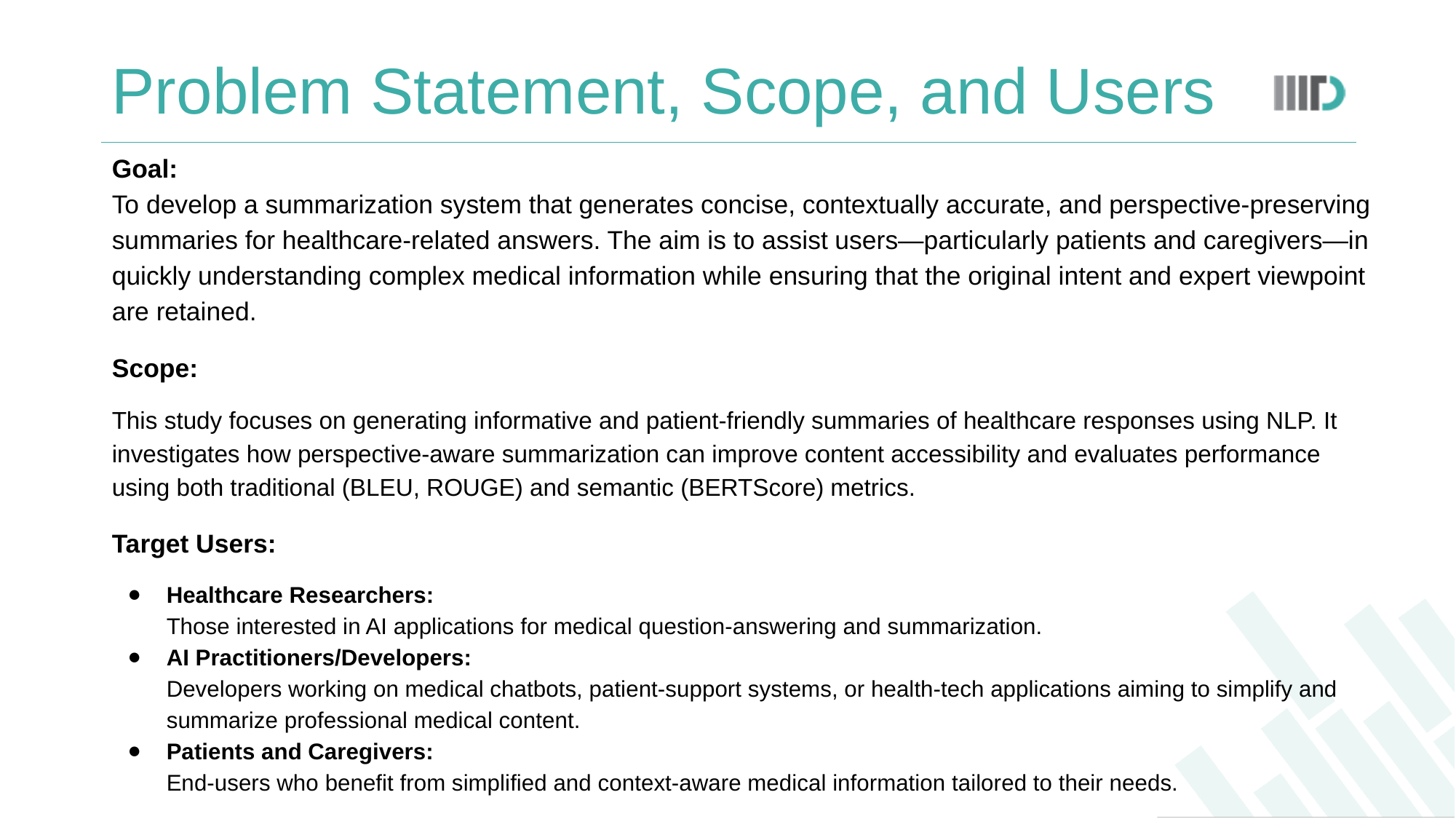

# Problem Statement, Scope, and Users
Goal:
To develop a summarization system that generates concise, contextually accurate, and perspective-preserving summaries for healthcare-related answers. The aim is to assist users—particularly patients and caregivers—in quickly understanding complex medical information while ensuring that the original intent and expert viewpoint are retained.
Scope:
This study focuses on generating informative and patient-friendly summaries of healthcare responses using NLP. It investigates how perspective-aware summarization can improve content accessibility and evaluates performance using both traditional (BLEU, ROUGE) and semantic (BERTScore) metrics.
Target Users:
Healthcare Researchers:
Those interested in AI applications for medical question-answering and summarization.
AI Practitioners/Developers:
Developers working on medical chatbots, patient-support systems, or health-tech applications aiming to simplify and summarize professional medical content.
Patients and Caregivers:
End-users who benefit from simplified and context-aware medical information tailored to their needs.